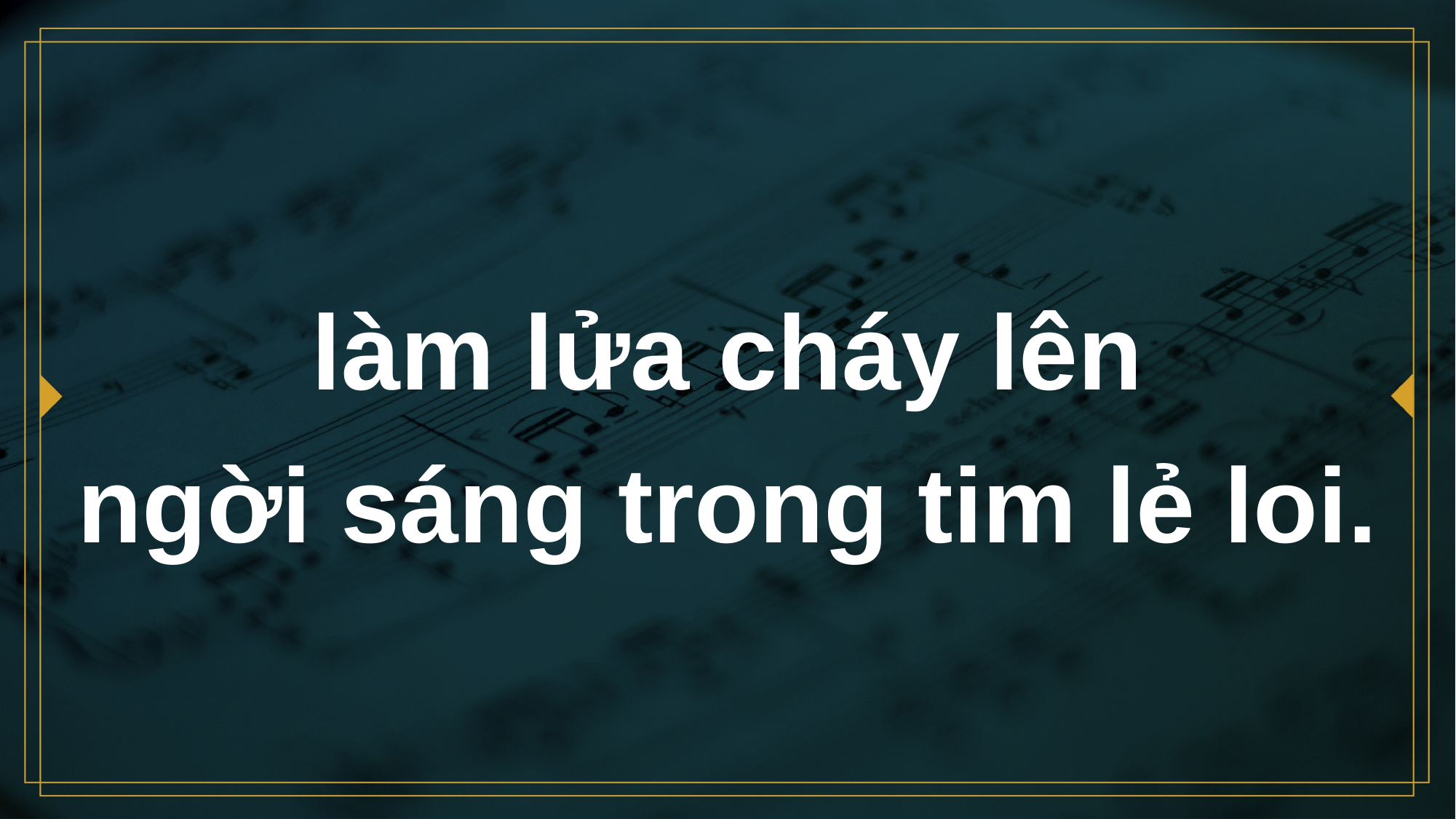

# làm lửa cháy lên ngời sáng trong tim lẻ loi.